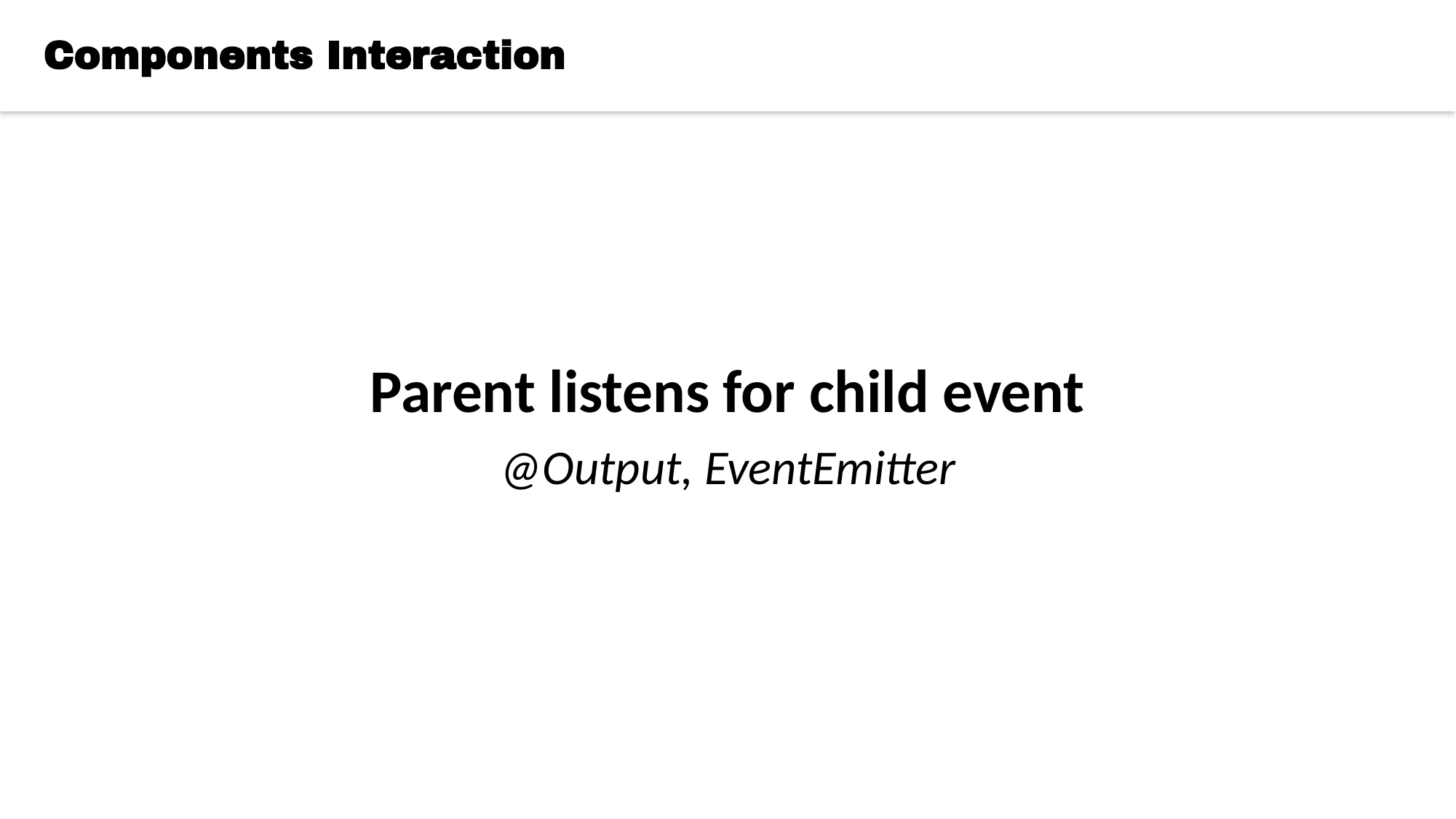

Components Interaction

Parent listens for child event
@Output, EventEmitter